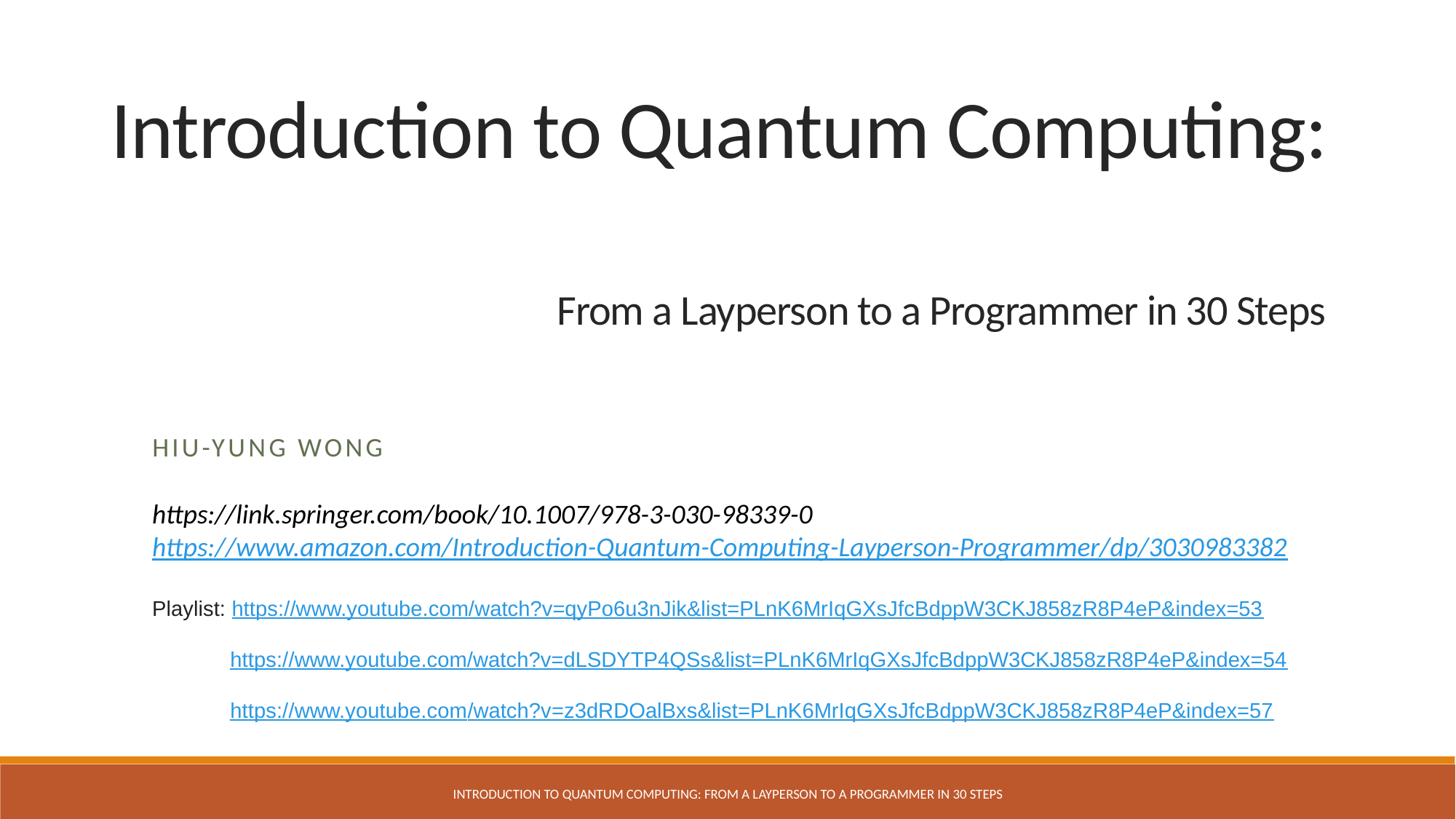

# Introduction to Quantum Computing: From a Layperson to a Programmer in 30 Steps
Hiu-Yung Wong
https://link.springer.com/book/10.1007/978-3-030-98339-0
https://www.amazon.com/Introduction-Quantum-Computing-Layperson-Programmer/dp/3030983382

Playlist: https://www.youtube.com/watch?v=qyPo6u3nJik&list=PLnK6MrIqGXsJfcBdppW3CKJ858zR8P4eP&index=53

             https://www.youtube.com/watch?v=dLSDYTP4QSs&list=PLnK6MrIqGXsJfcBdppW3CKJ858zR8P4eP&index=54

             https://www.youtube.com/watch?v=z3dRDOalBxs&list=PLnK6MrIqGXsJfcBdppW3CKJ858zR8P4eP&index=57
introduction to Quantum Computing: From a Layperson to a Programmer in 30 Steps